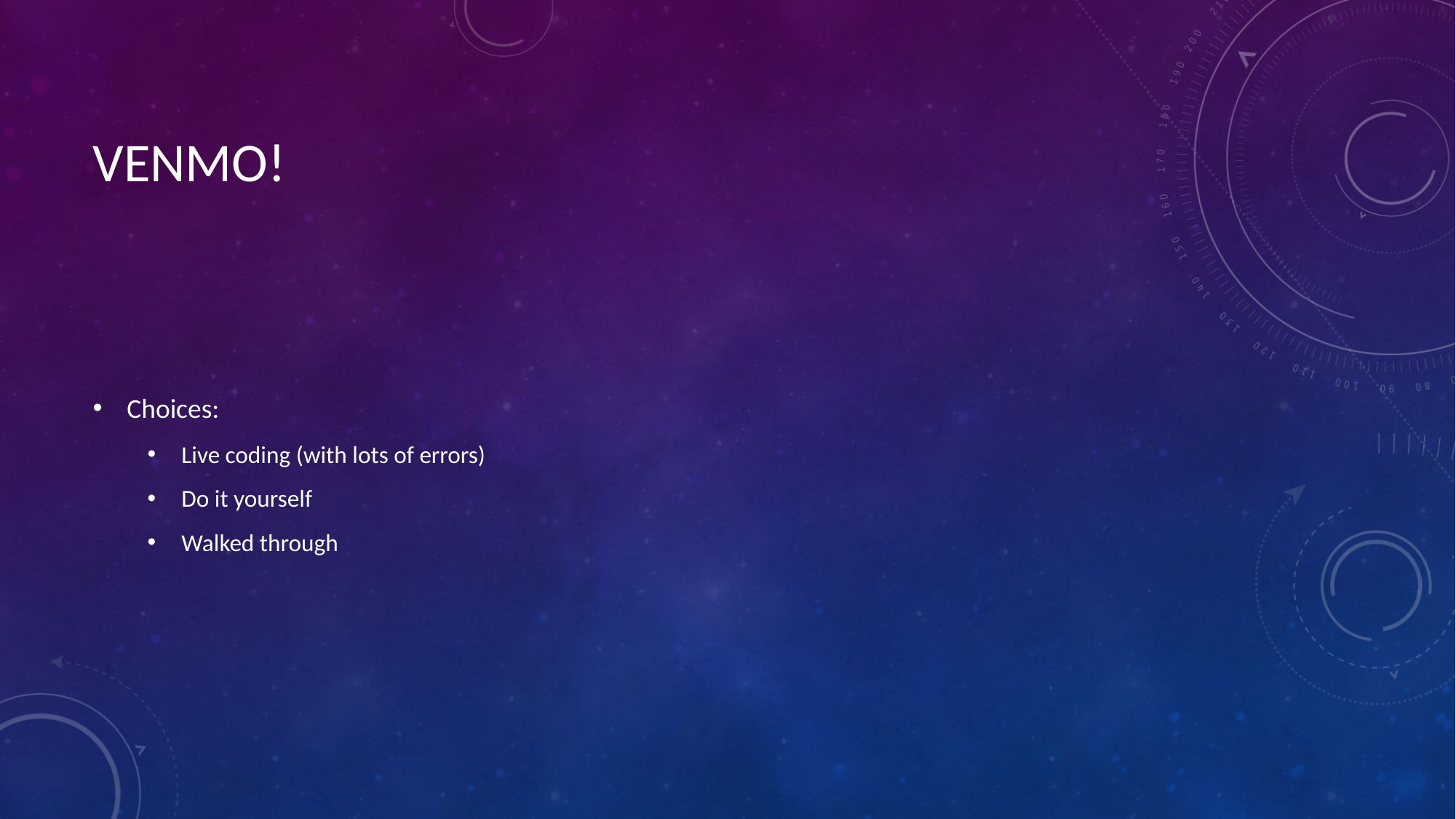

# Venmo!
Choices:
Live coding (with lots of errors)
Do it yourself
Walked through